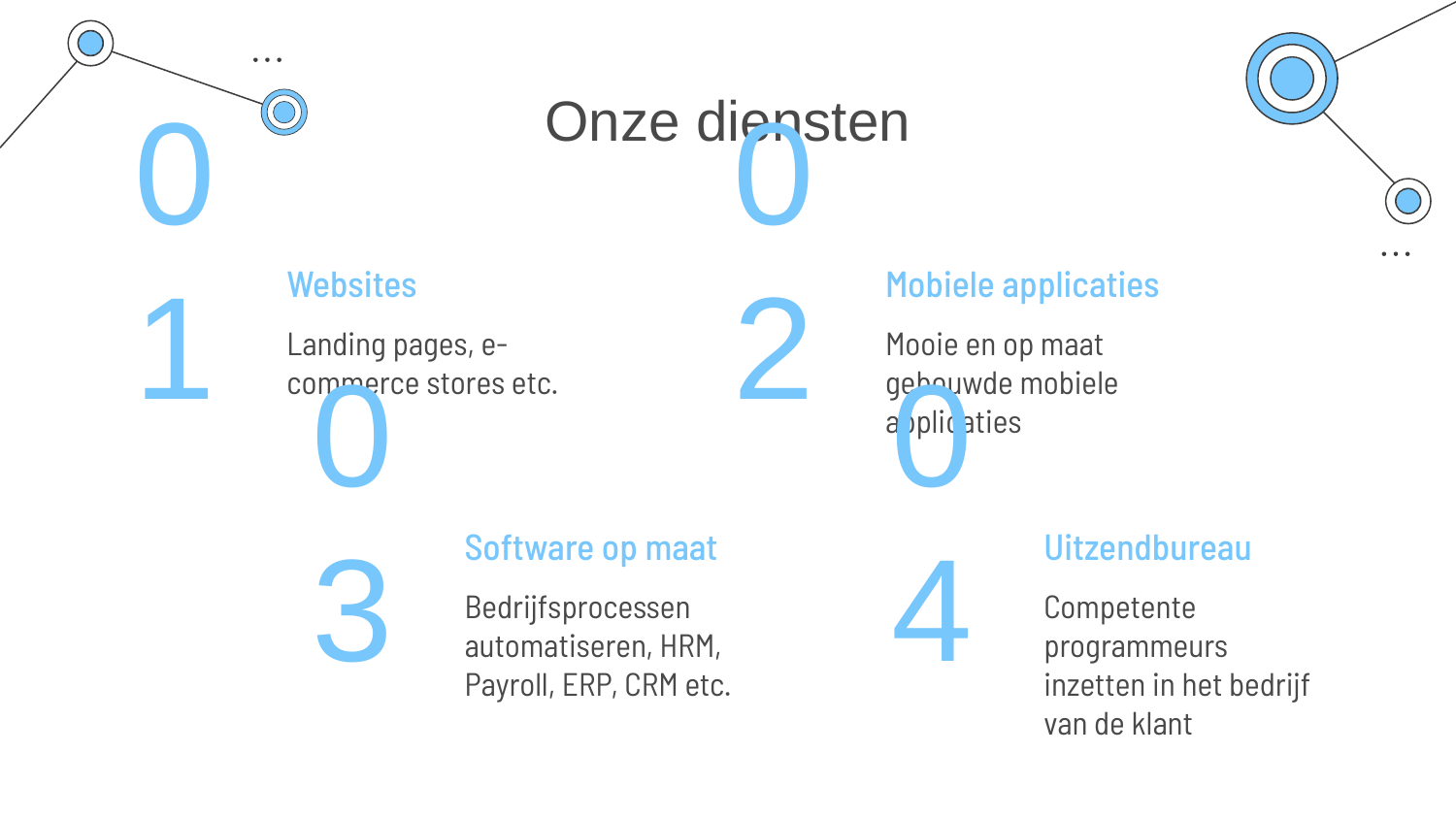

# Onze diensten
Websites
Mobiele applicaties
01
02
Landing pages, e-commerce stores etc.
Mooie en op maat gebouwde mobiele applicaties
Software op maat
Uitzendbureau
03
04
Competente programmeurs inzetten in het bedrijf van de klant
Bedrijfsprocessen automatiseren, HRM, Payroll, ERP, CRM etc.